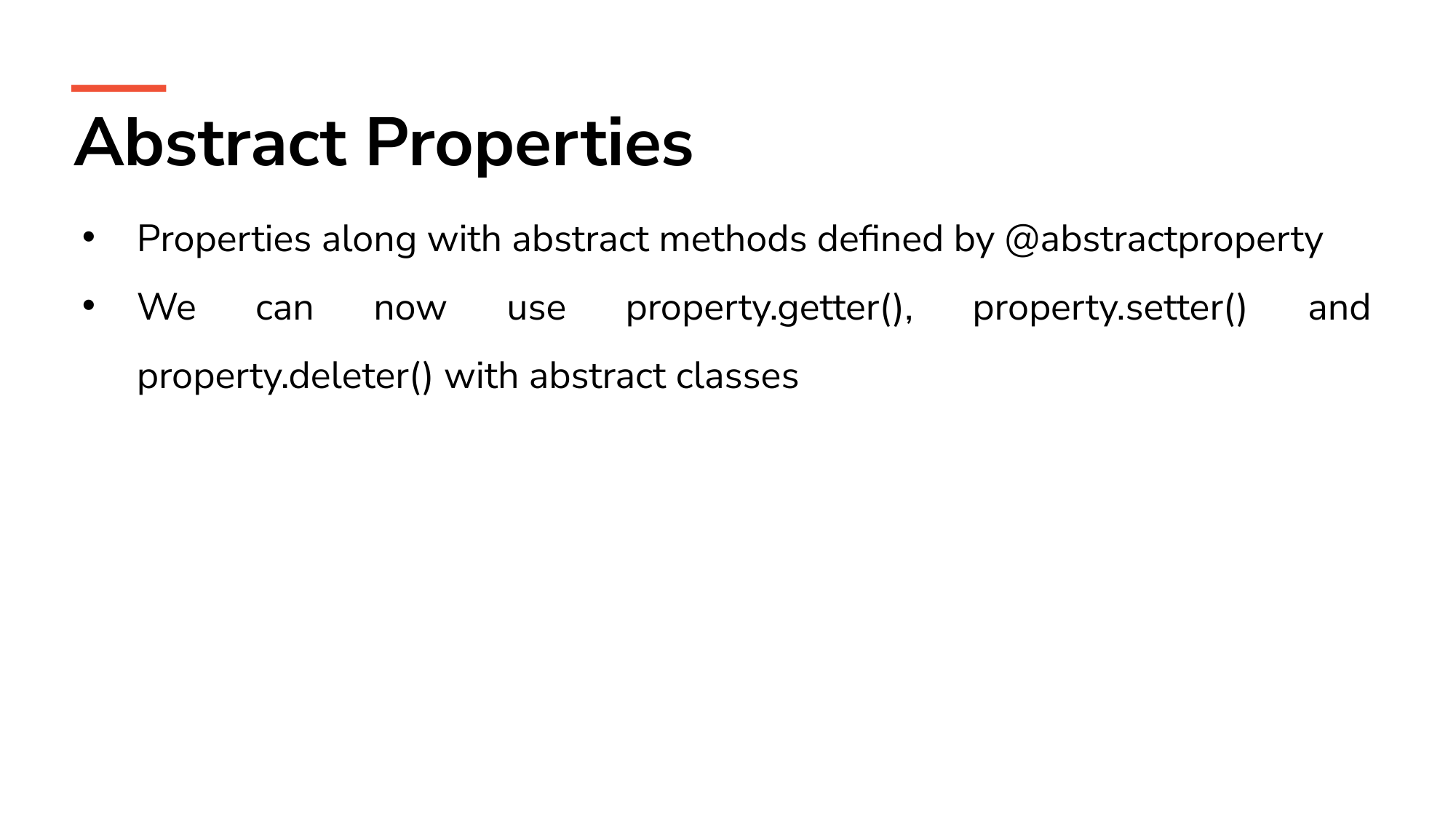

Abstract Properties
Properties along with abstract methods defined by @abstractproperty
We can now use property.getter(), property.setter() and property.deleter() with abstract classes